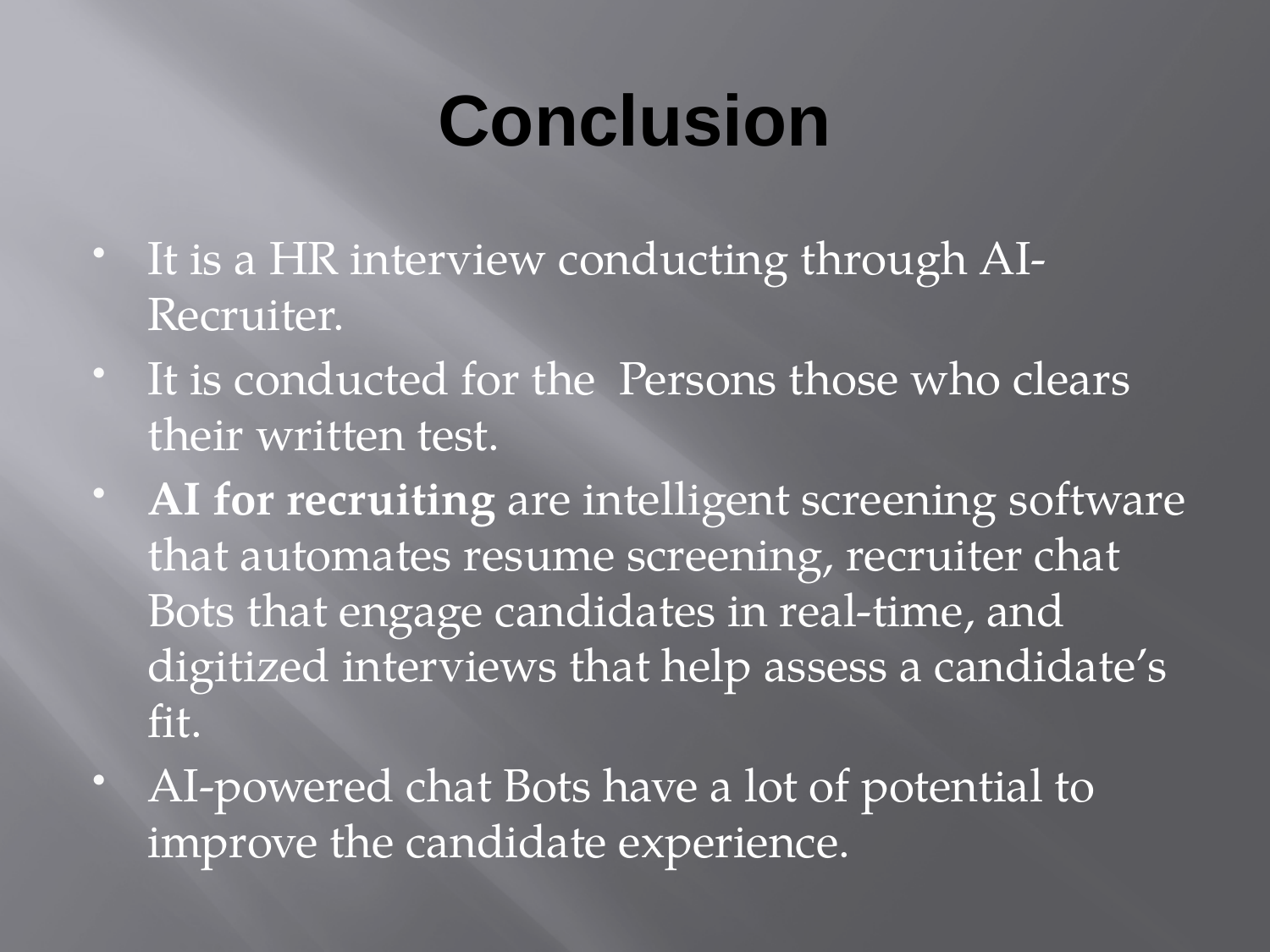

# Conclusion
It is a HR interview conducting through AI-Recruiter.
It is conducted for the  Persons those who clears their written test.
AI for recruiting are intelligent screening software that automates resume screening, recruiter chat Bots that engage candidates in real-time, and digitized interviews that help assess a candidate’s fit.
AI-powered chat Bots have a lot of potential to improve the candidate experience.